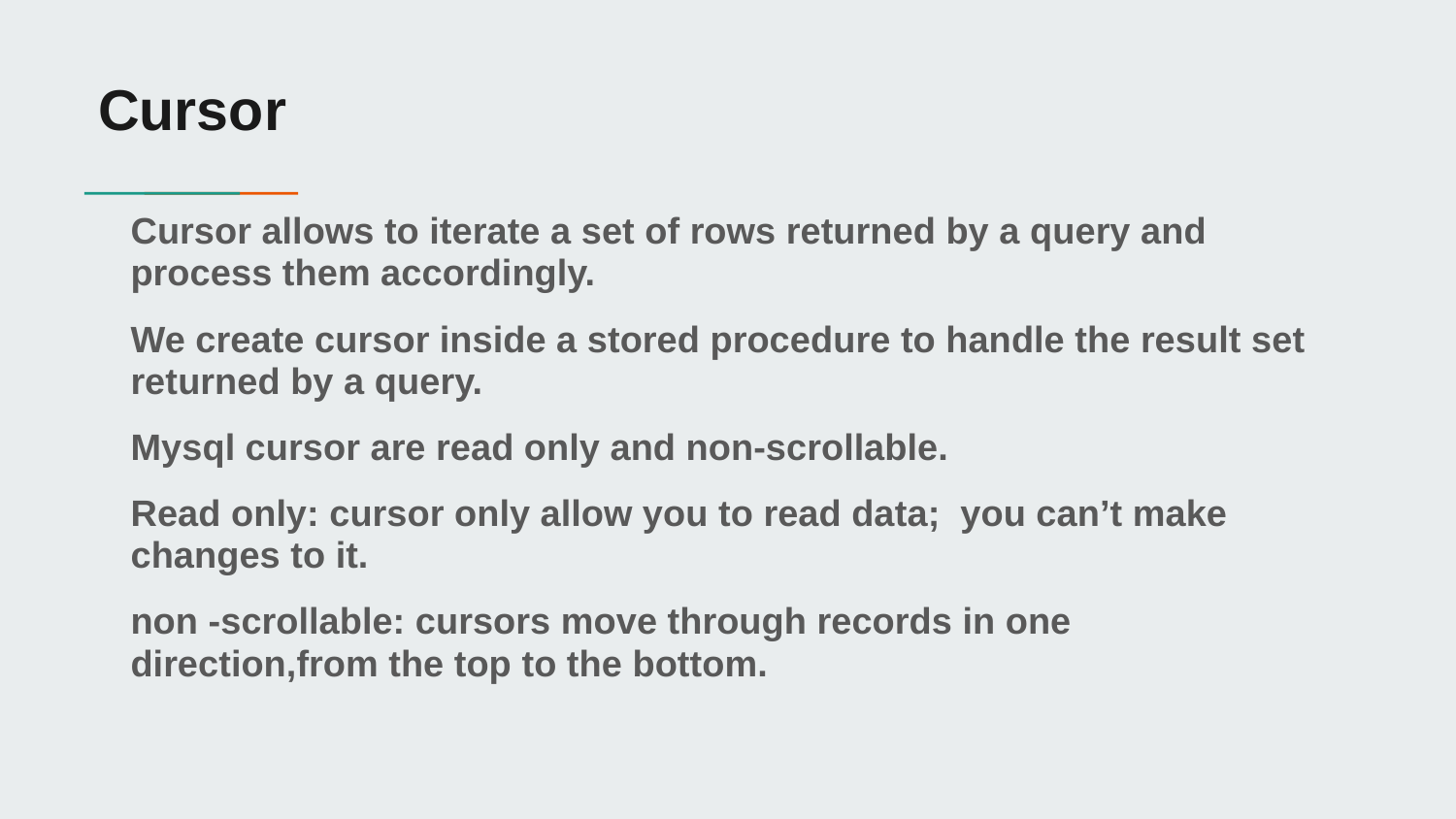

# Cursor
Cursor allows to iterate a set of rows returned by a query and process them accordingly.
We create cursor inside a stored procedure to handle the result set returned by a query.
Mysql cursor are read only and non-scrollable.
Read only: cursor only allow you to read data;  you can’t make changes to it.
non -scrollable: cursors move through records in one direction,from the top to the bottom.